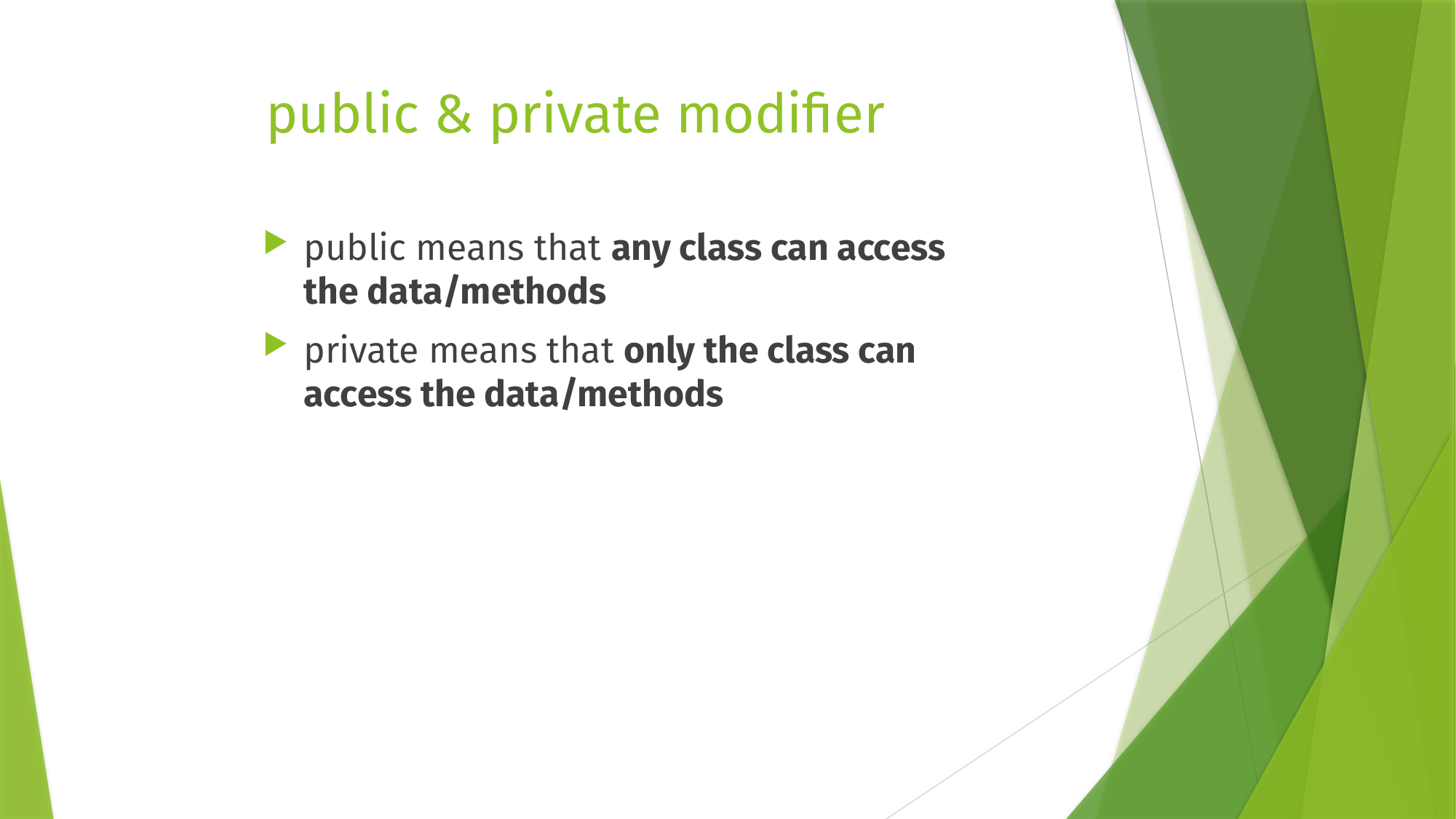

# public & private modifier
public means that any class can access the data/methods
private means that only the class can access the data/methods